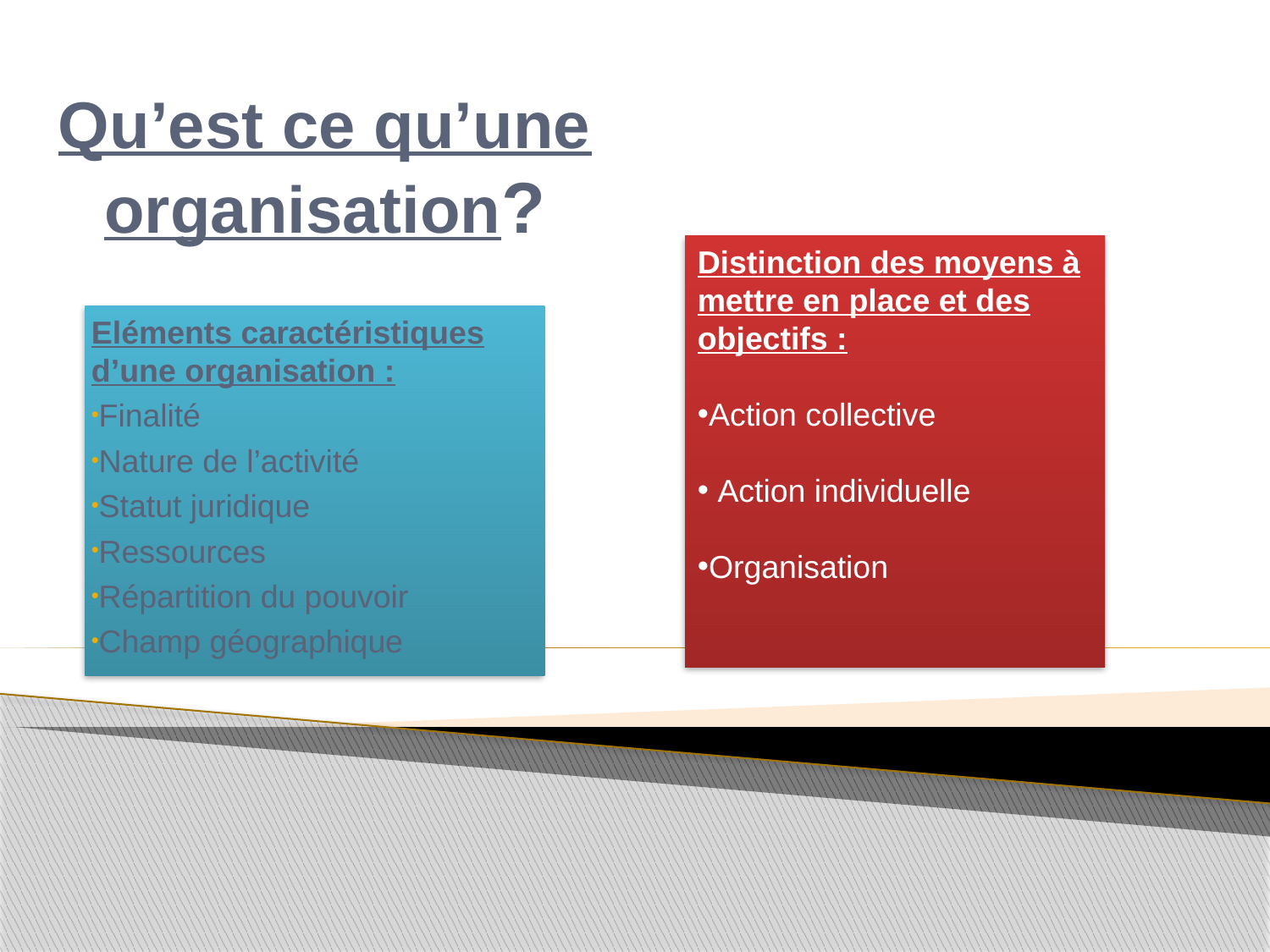

# Qu’est ce qu’une organisation?
Distinction des moyens à mettre en place et des objectifs :

Action collective

 Action individuelle

Organisation

Eléments caractéristiques d’une organisation :
Finalité
Nature de l’activité
Statut juridique
Ressources
Répartition du pouvoir
Champ géographique